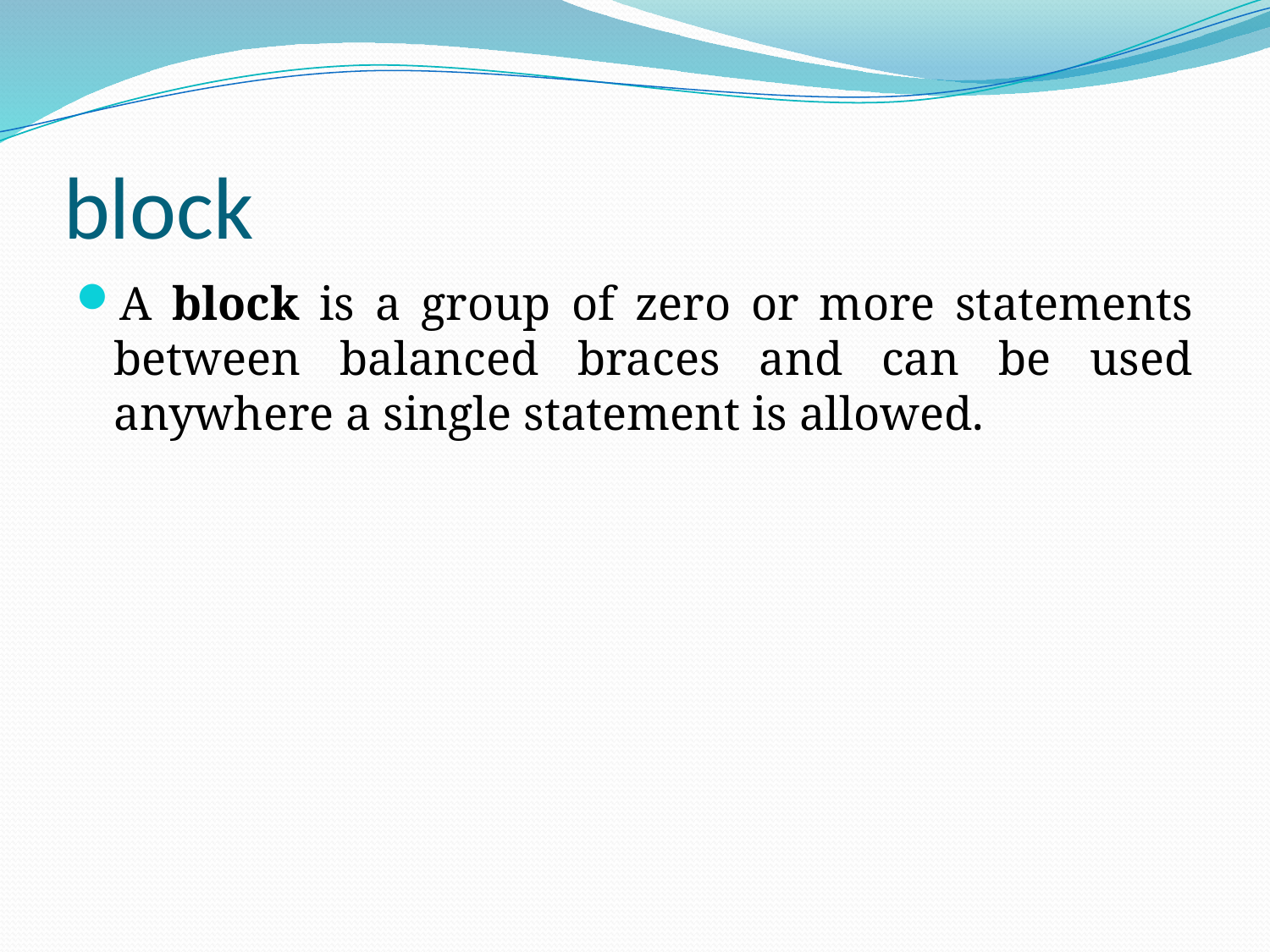

# block
A block is a group of zero or more statements between balanced braces and can be used anywhere a single statement is allowed.